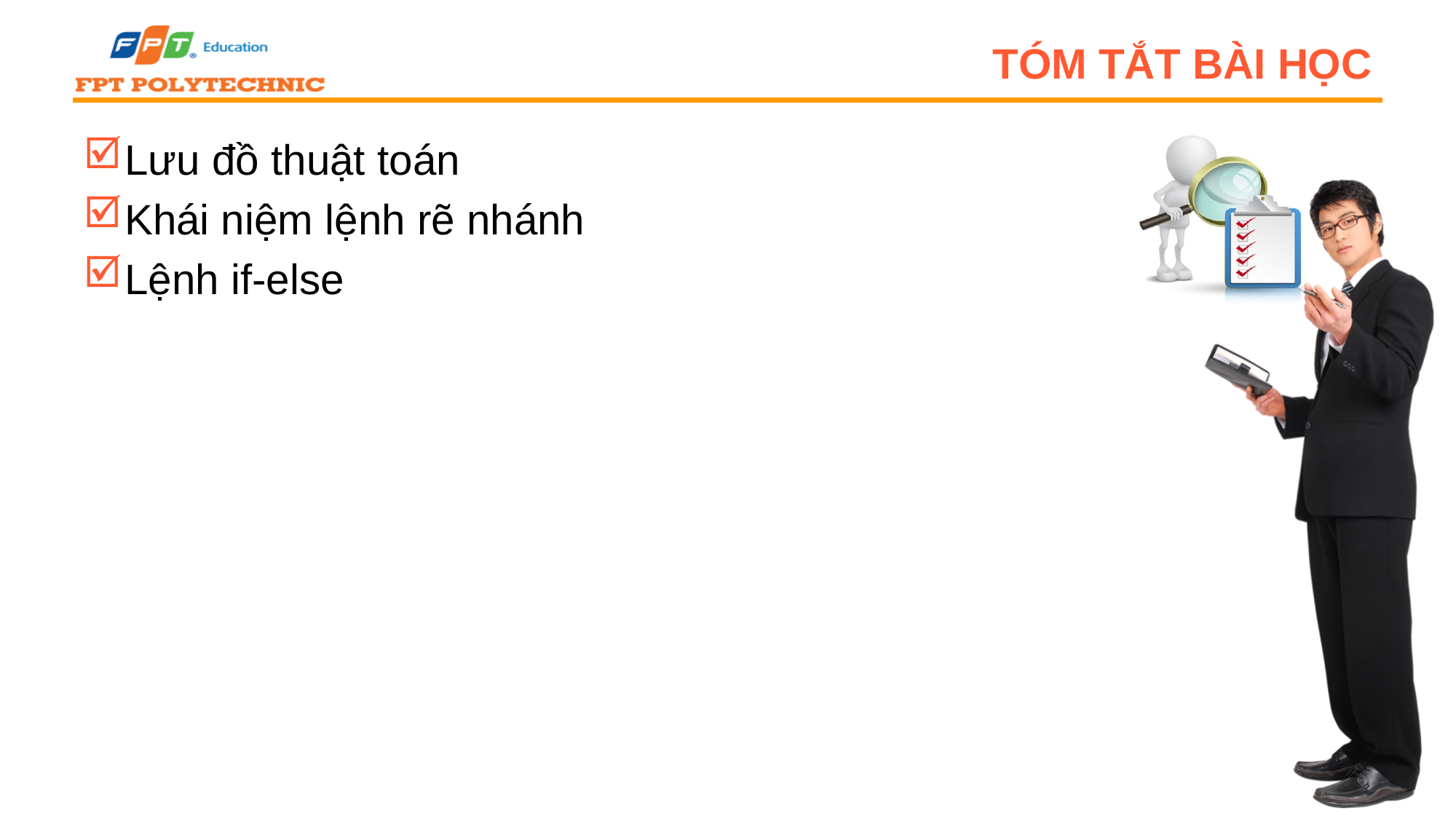

# Tóm tắt bài học
Lưu đồ thuật toán
Khái niệm lệnh rẽ nhánh
Lệnh if-else